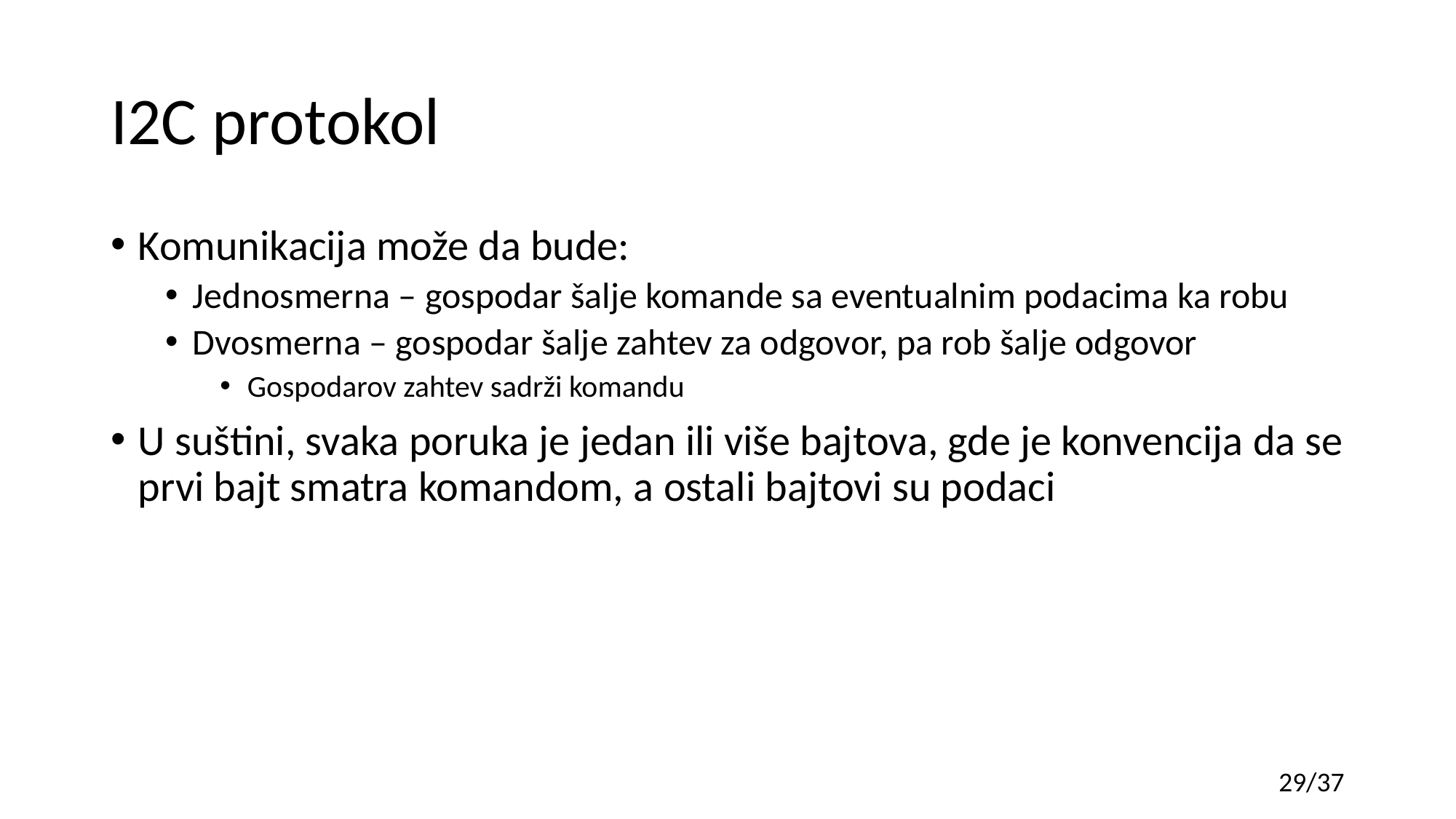

# I2C protokol
Komunikacija može da bude:
Jednosmerna – gospodar šalje komande sa eventualnim podacima ka robu
Dvosmerna – gospodar šalje zahtev za odgovor, pa rob šalje odgovor
Gospodarov zahtev sadrži komandu
U suštini, svaka poruka je jedan ili više bajtova, gde je konvencija da se prvi bajt smatra komandom, a ostali bajtovi su podaci